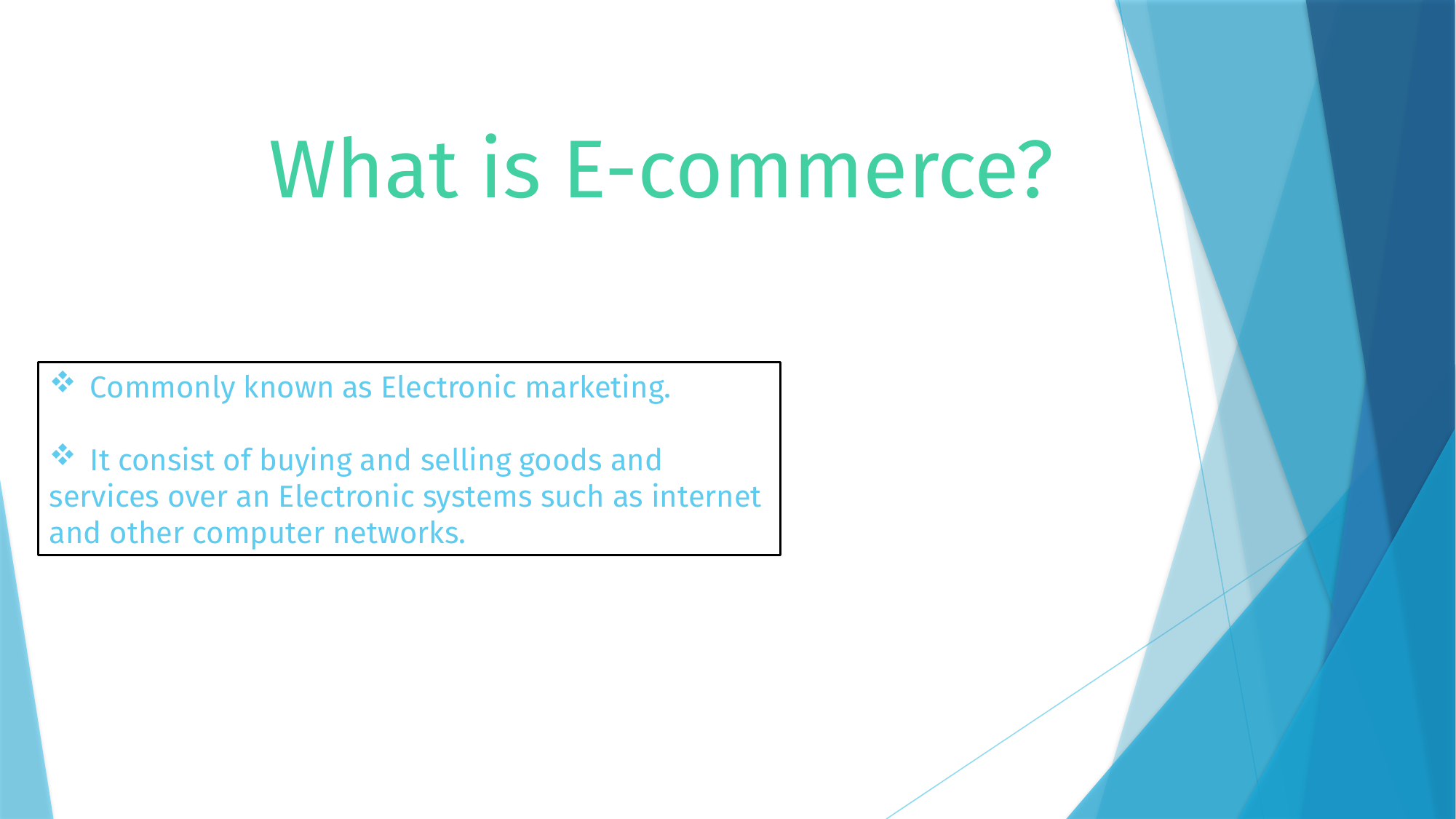

What is E-commerce?
Commonly known as Electronic marketing.

It consist of buying and selling goods and
services over an Electronic systems such as internet
and other computer networks.